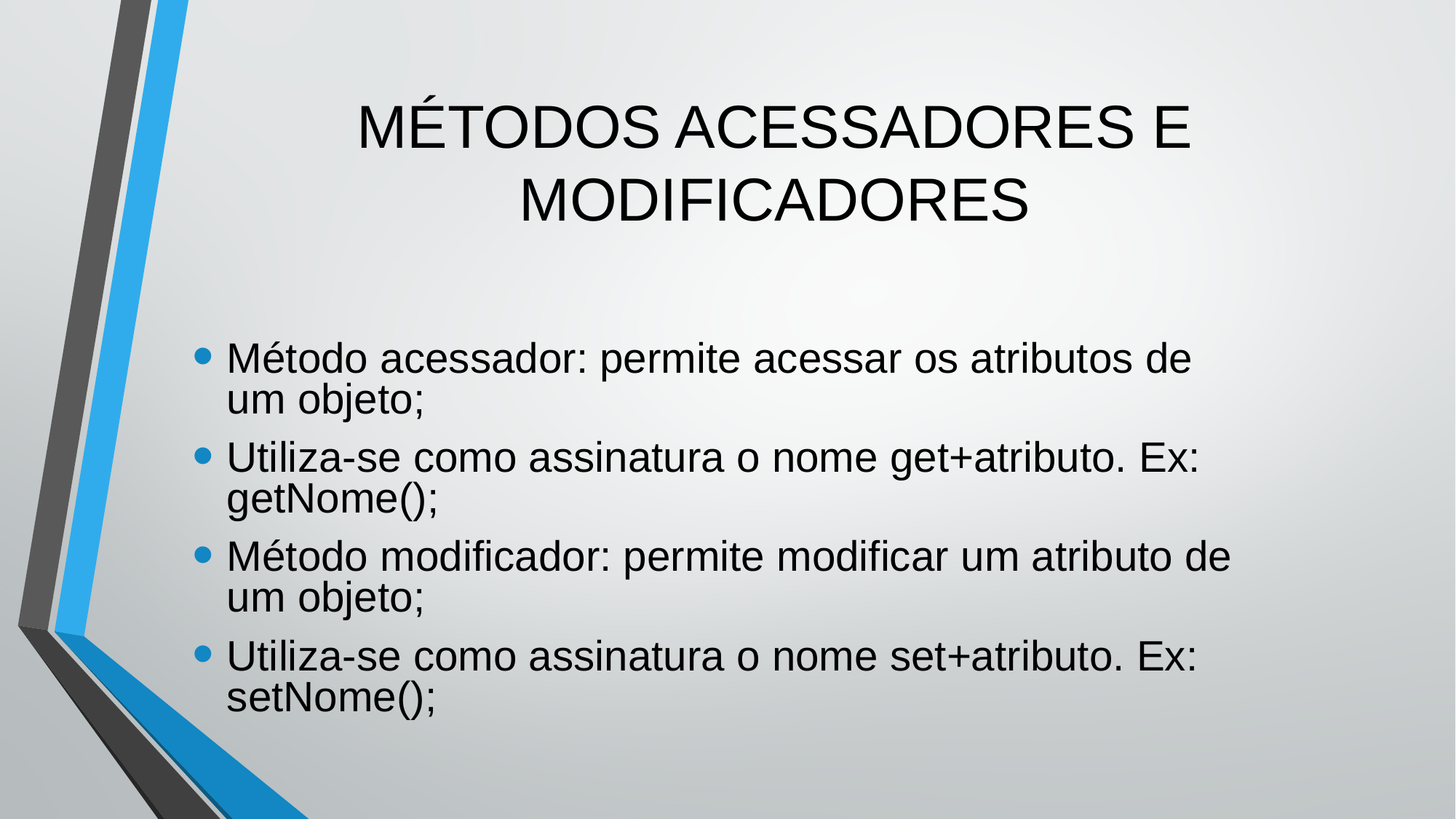

# MÉTODOS ACESSADORES E MODIFICADORES
Método acessador: permite acessar os atributos de um objeto;
Utiliza-se como assinatura o nome get+atributo. Ex: getNome();
Método modificador: permite modificar um atributo de um objeto;
Utiliza-se como assinatura o nome set+atributo. Ex: setNome();